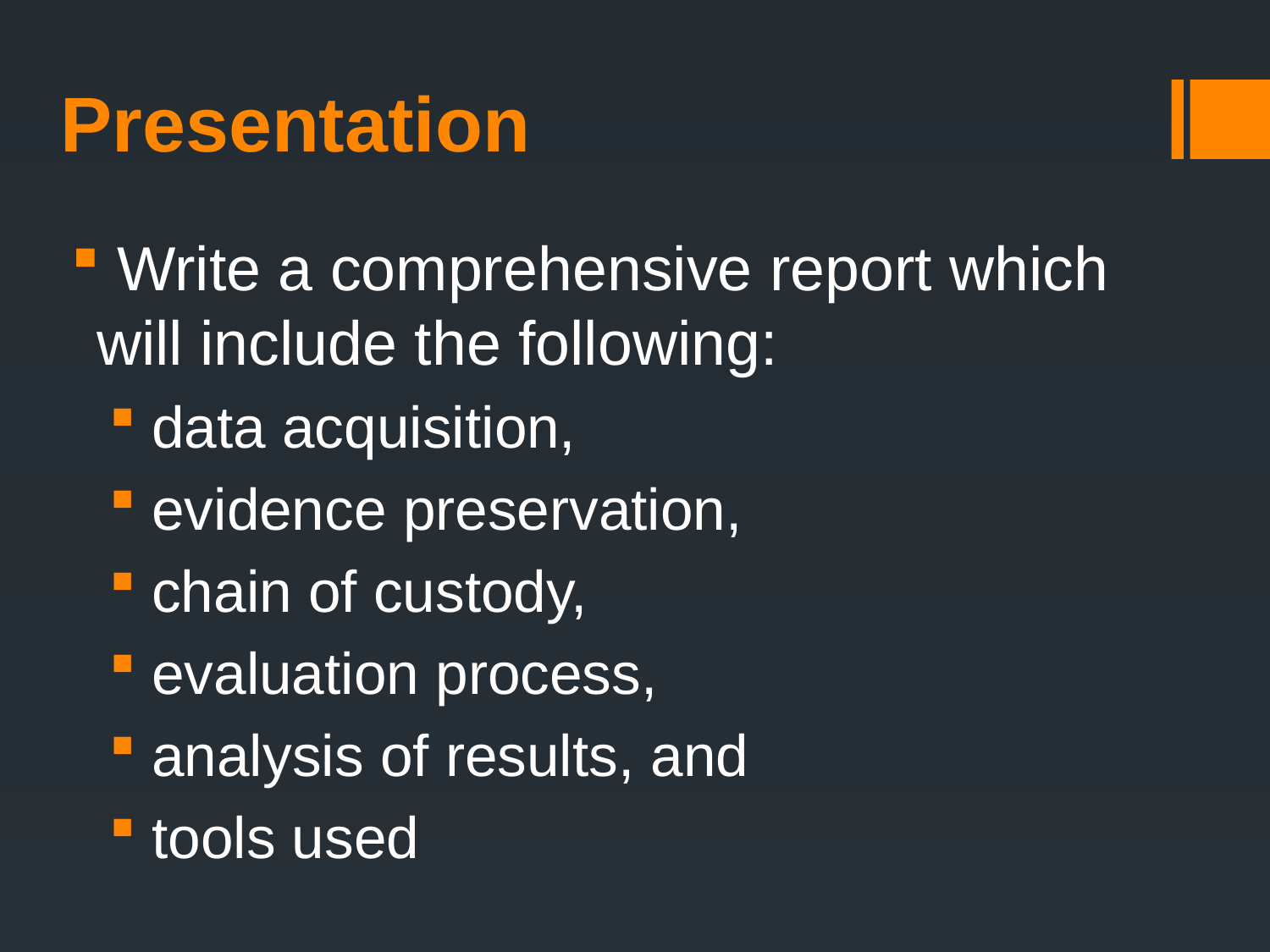

Presentation
 Write a comprehensive report which will include the following:
 data acquisition,
 evidence preservation,
 chain of custody,
 evaluation process,
 analysis of results, and
 tools used